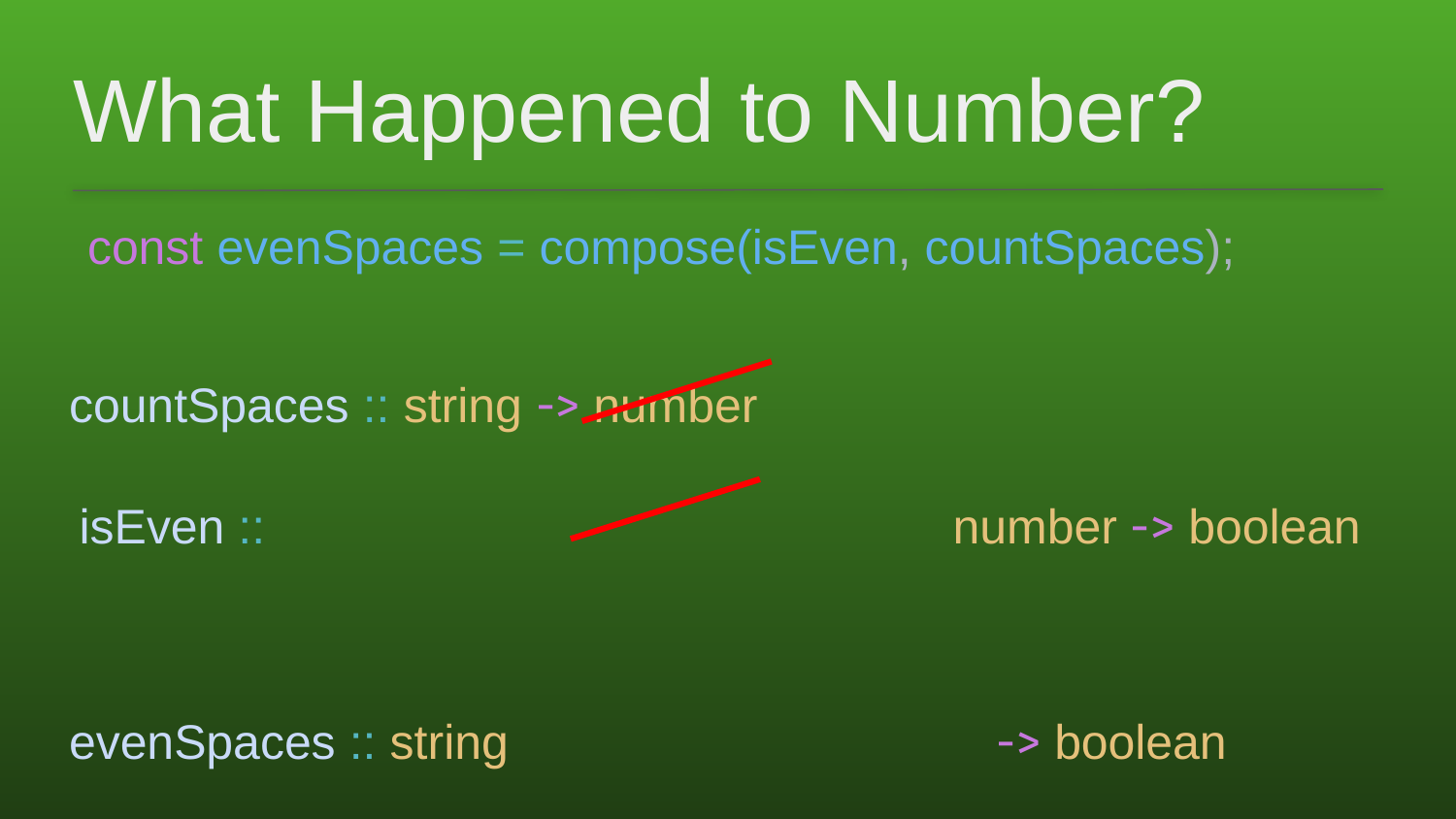

# What Happened to Number?
const evenSpaces = compose(isEven, countSpaces);
countSpaces :: string -> number
isEven :: 					number -> boolean
evenSpaces :: string 			    -> boolean